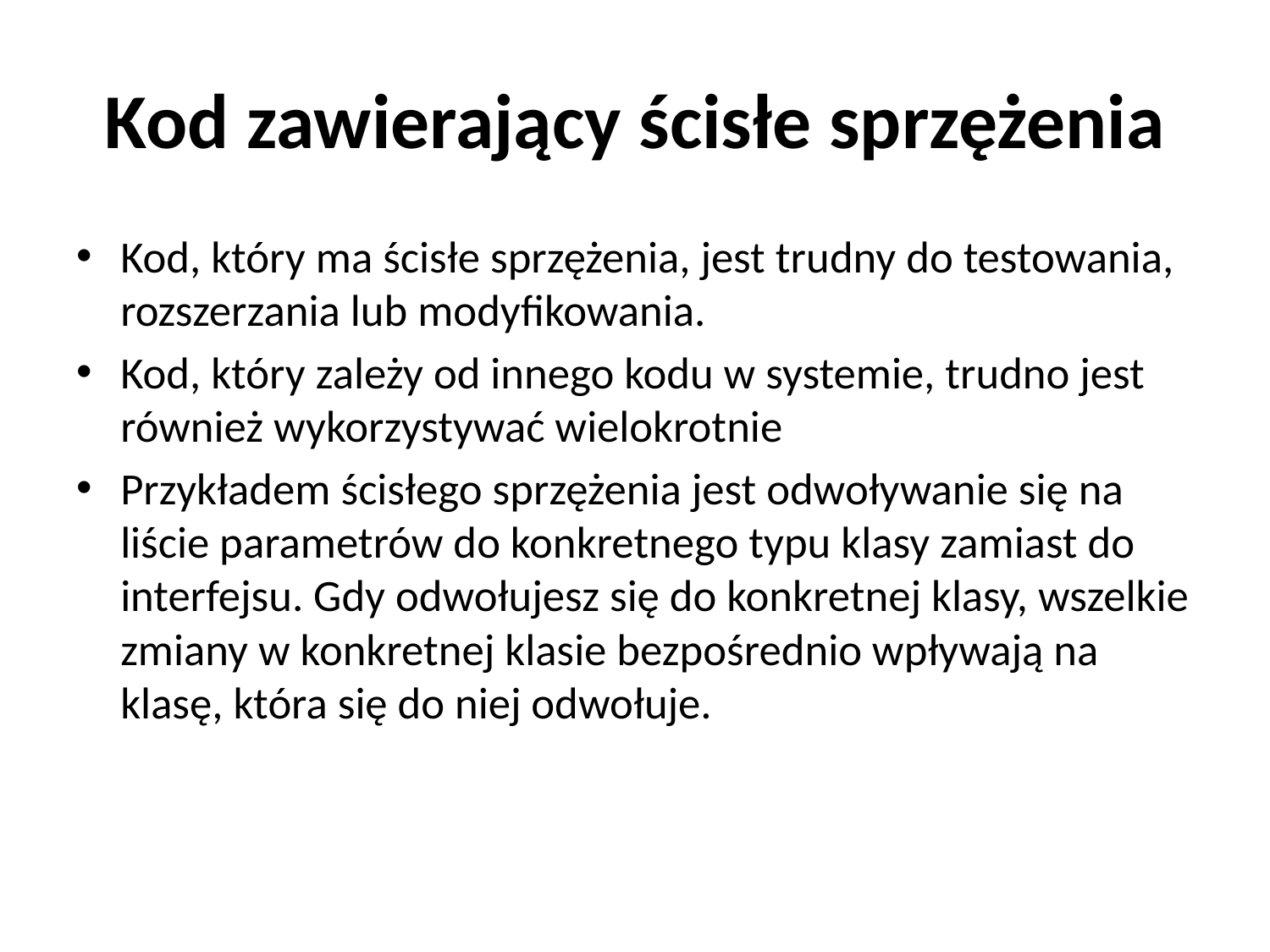

# Kod zawierający ścisłe sprzężenia
Kod, który ma ścisłe sprzężenia, jest trudny do testowania, rozszerzania lub modyfikowania.
Kod, który zależy od innego kodu w systemie, trudno jest również wykorzystywać wielokrotnie
Przykładem ścisłego sprzężenia jest odwoływanie się na liście parametrów do konkretnego typu klasy zamiast do interfejsu. Gdy odwołujesz się do konkretnej klasy, wszelkie zmiany w konkretnej klasie bezpośrednio wpływają na klasę, która się do niej odwołuje.